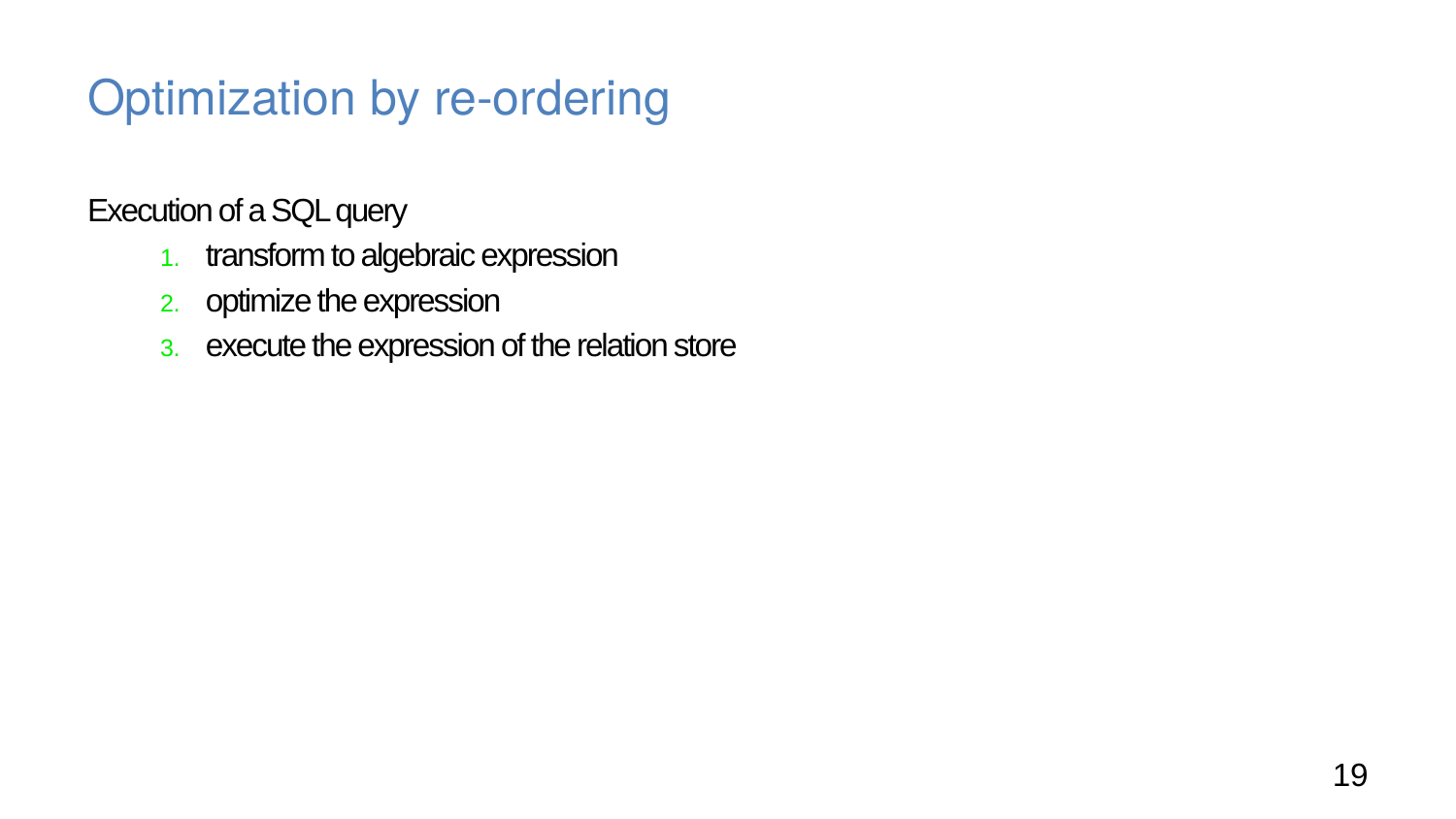

# Optimization by re-ordering
Execution of a SQL query
transform to algebraic expression
optimize the expression
execute the expression of the relation store

19